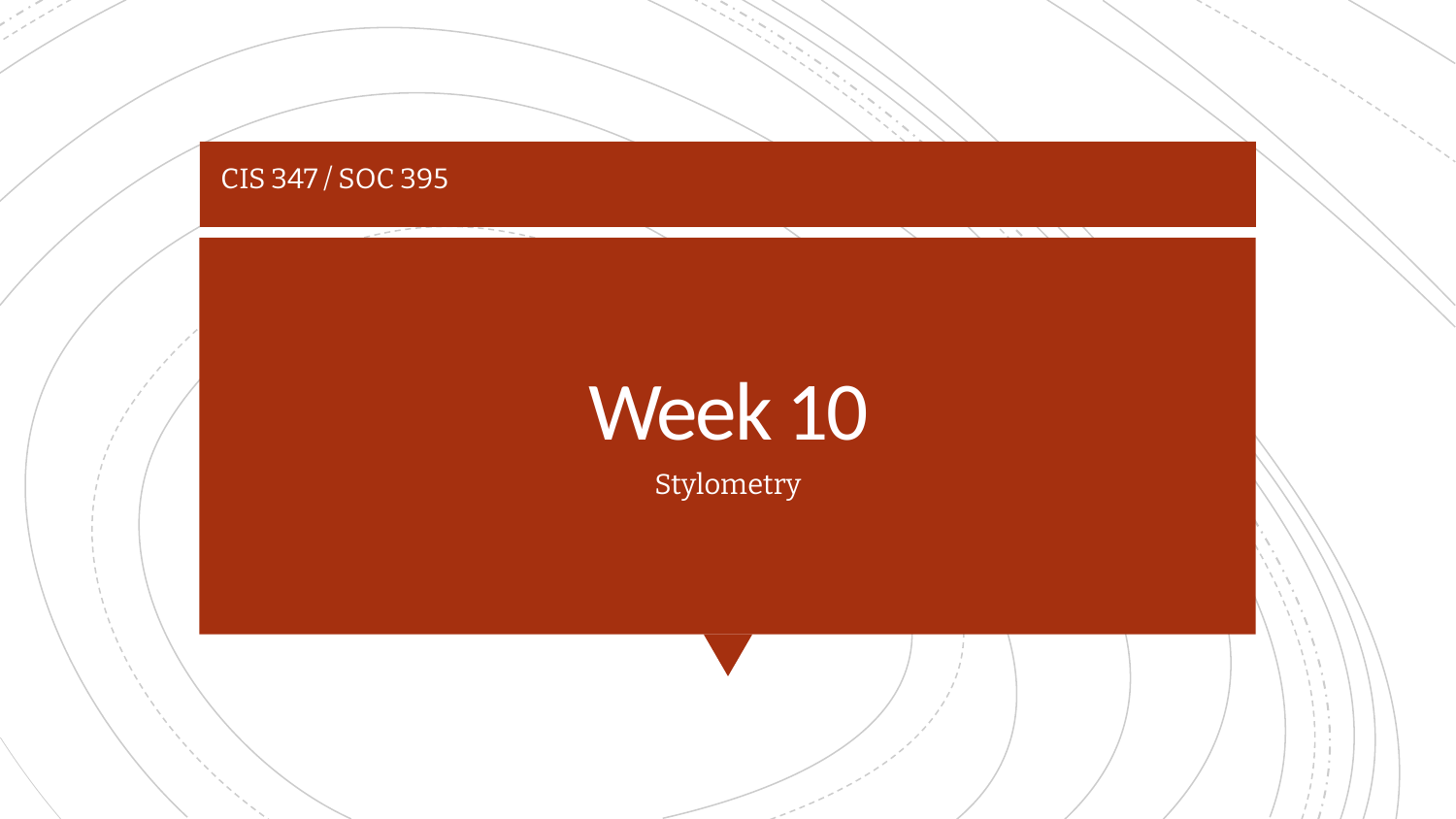

CIS 347 / SOC 395
# Week 10
Stylometry